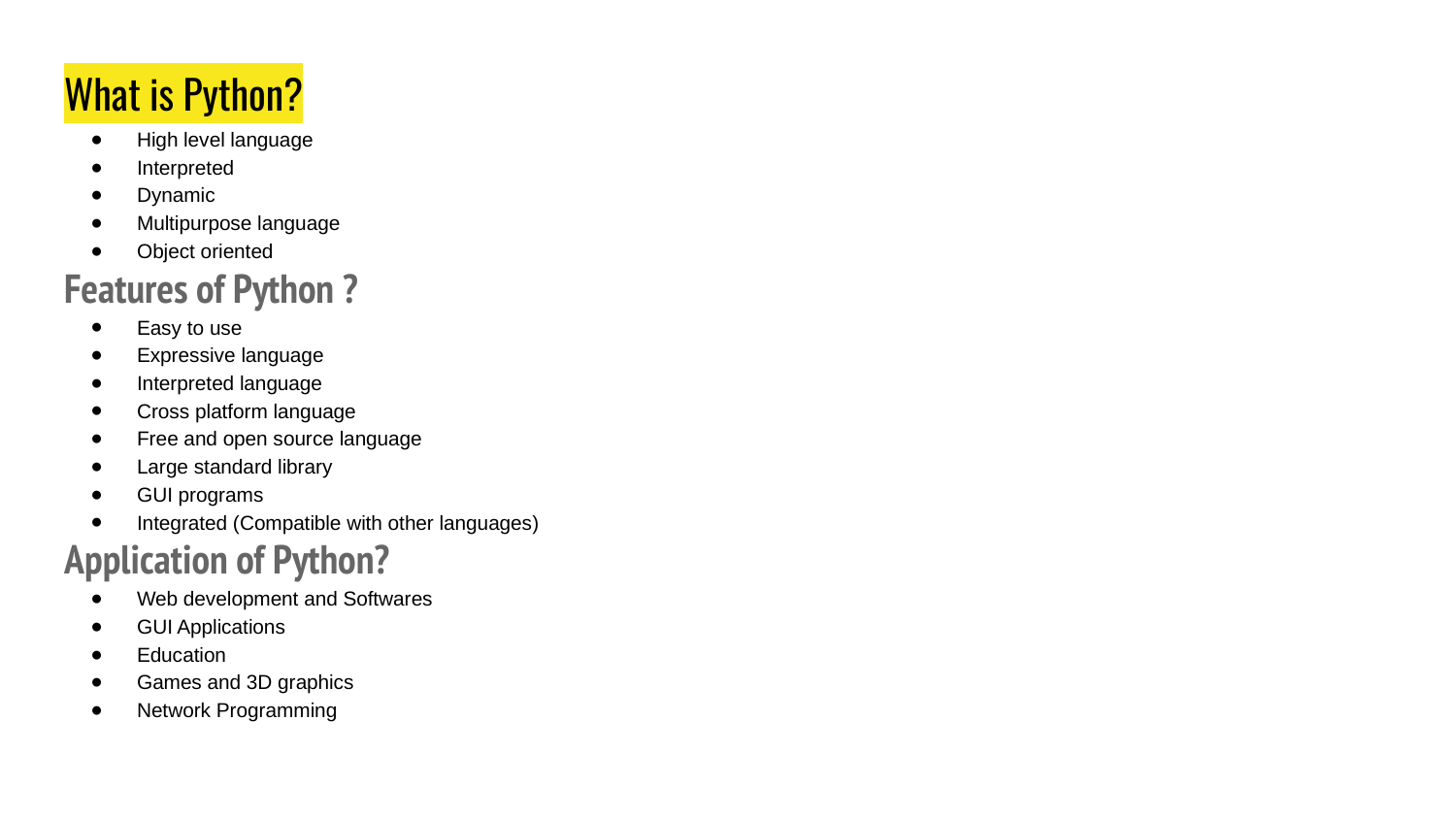

# What is Python?
High level language
Interpreted
Dynamic
Multipurpose language
Object oriented
Features of Python ?
Easy to use
Expressive language
Interpreted language
Cross platform language
Free and open source language
Large standard library
GUI programs
Integrated (Compatible with other languages)
Application of Python?
Web development and Softwares
GUI Applications
Education
Games and 3D graphics
Network Programming